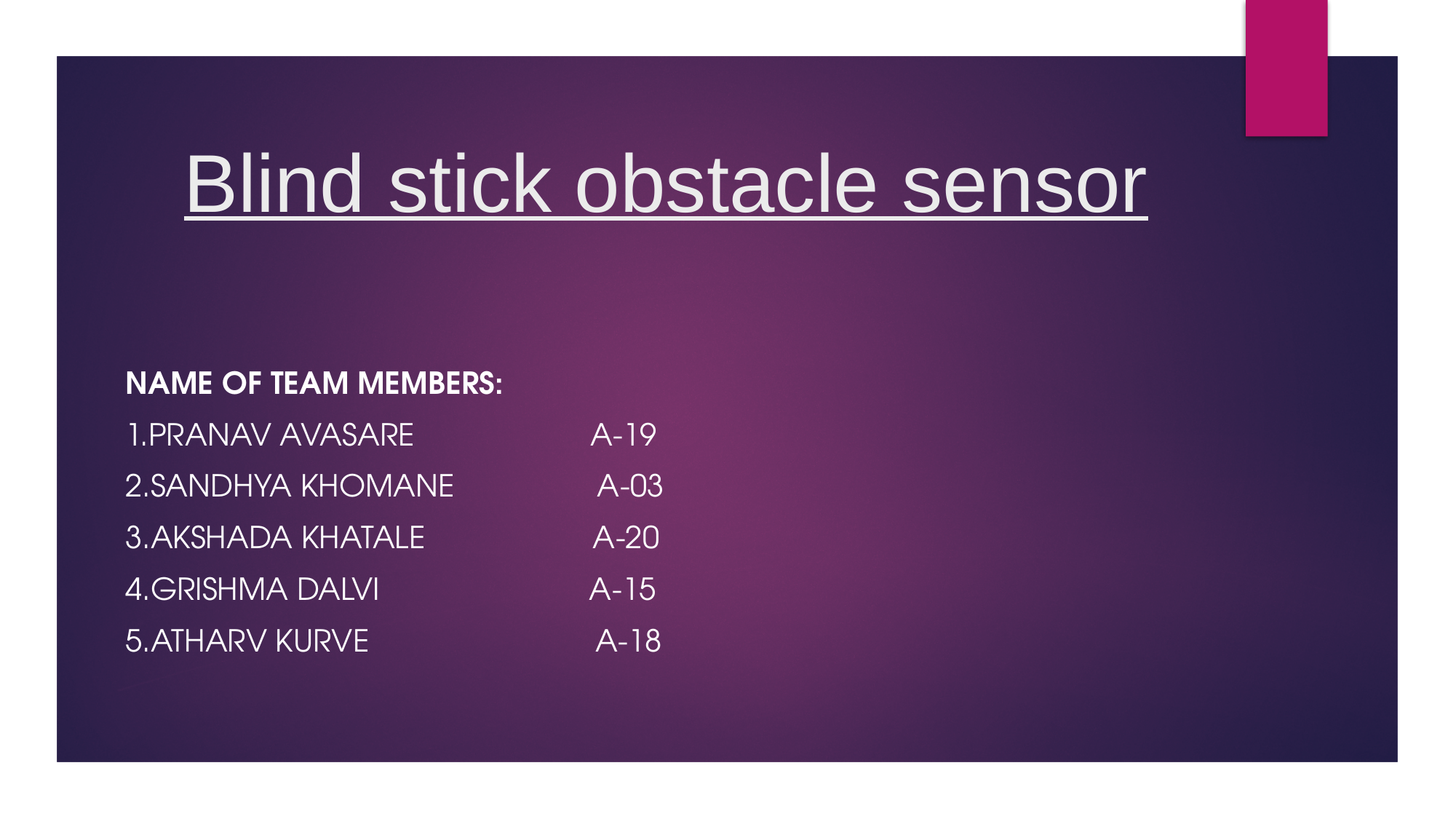

# Blind stick obstacle sensor
Name of Team members:
1.Pranav AvAsare                     A-19
2.Sandhya khomane                 A-03
3.Akshada khatale                    A-20
4.Grishma dalvi                         A-15
5.Atharv kurve                           A-18